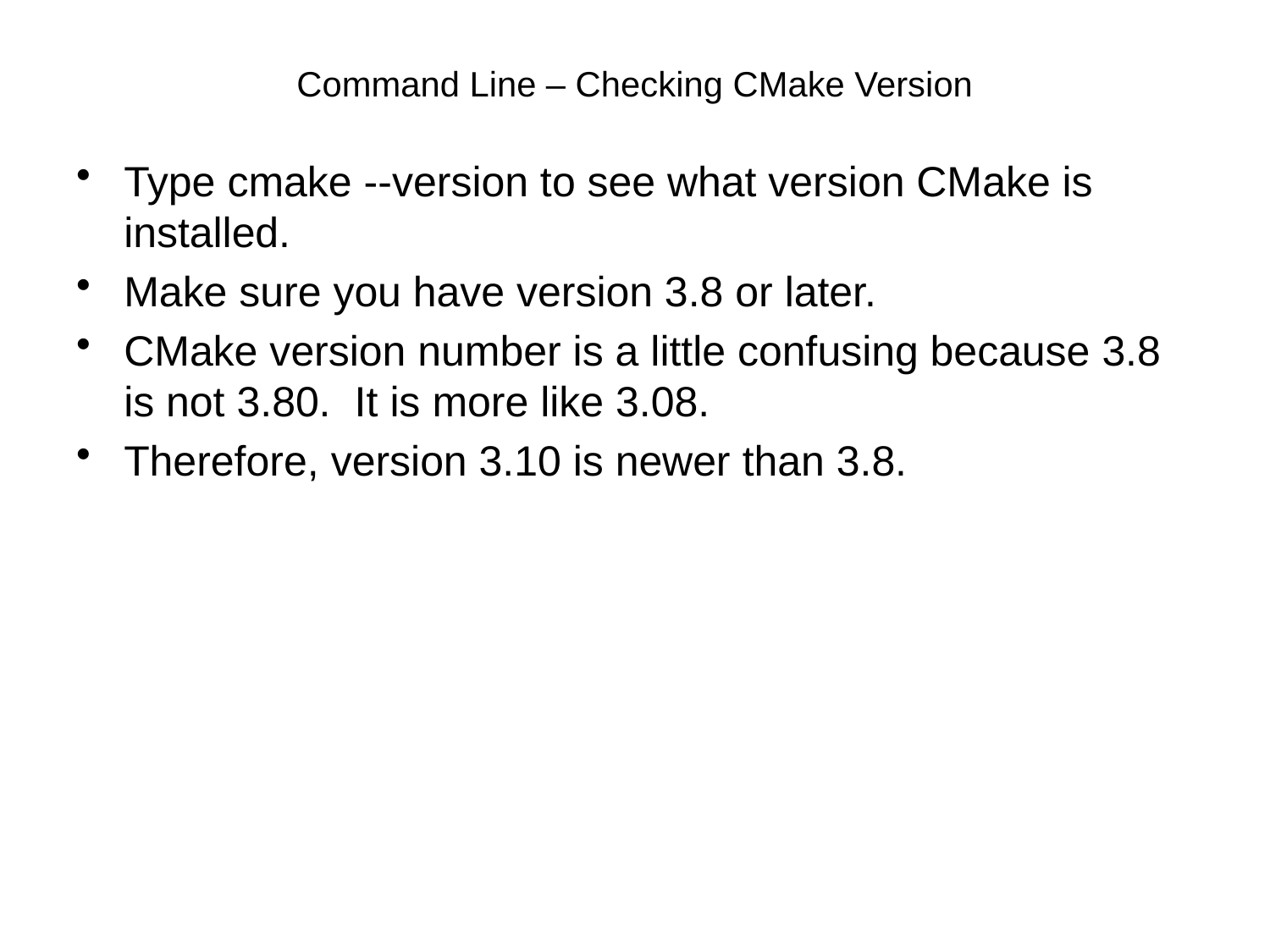

# Command Line – Checking CMake Version
Type cmake --version to see what version CMake is installed.
Make sure you have version 3.8 or later.
CMake version number is a little confusing because 3.8 is not 3.80.  It is more like 3.08.
Therefore, version 3.10 is newer than 3.8.